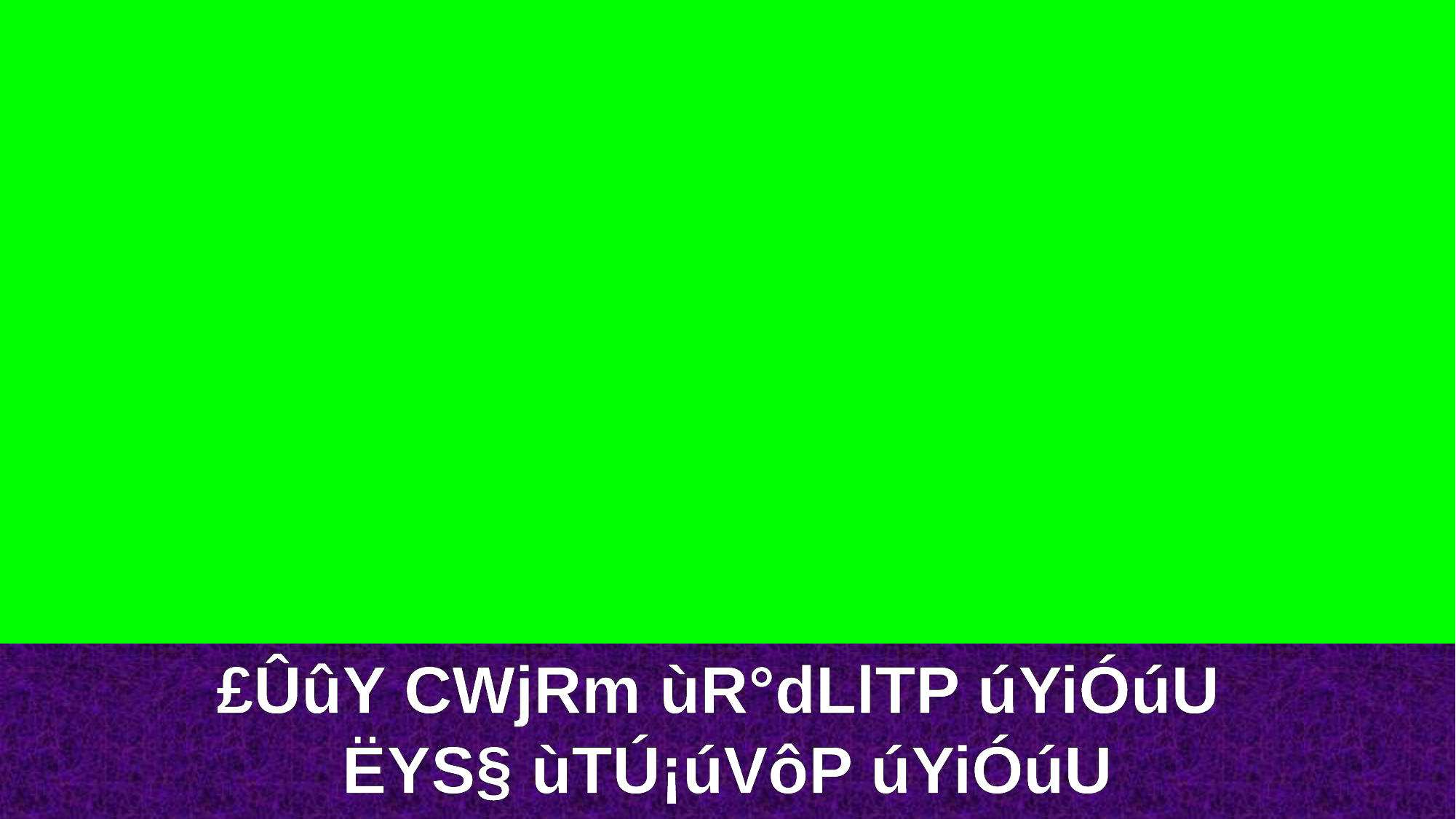

£ÛûY CWjRm ùR°dLlTP úYiÓúU
ËYS§ ùTÚ¡úVôP úYiÓúU